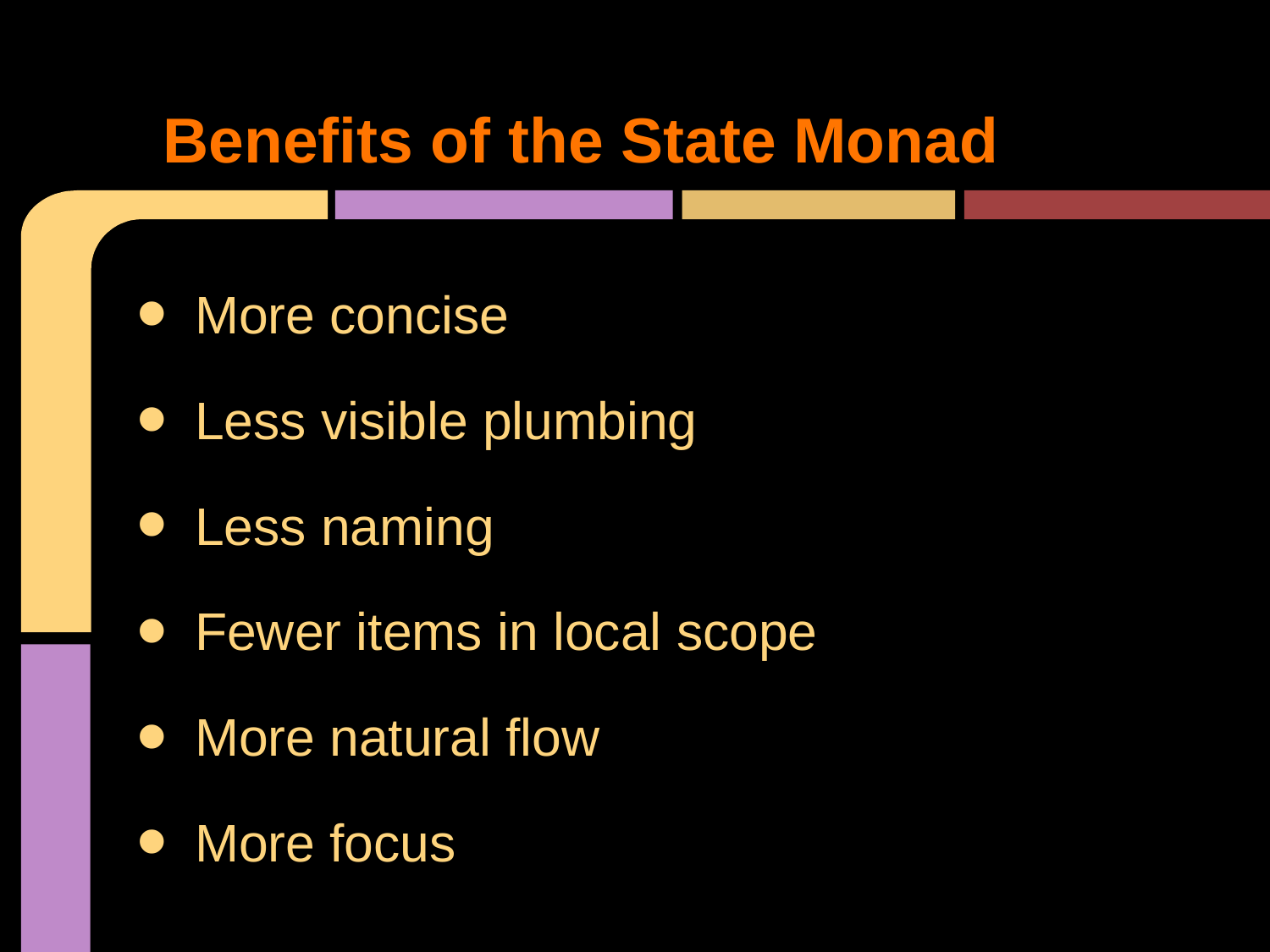

# Benefits of the State Monad
More concise
Less visible plumbing
Less naming
Fewer items in local scope
More natural flow
More focus